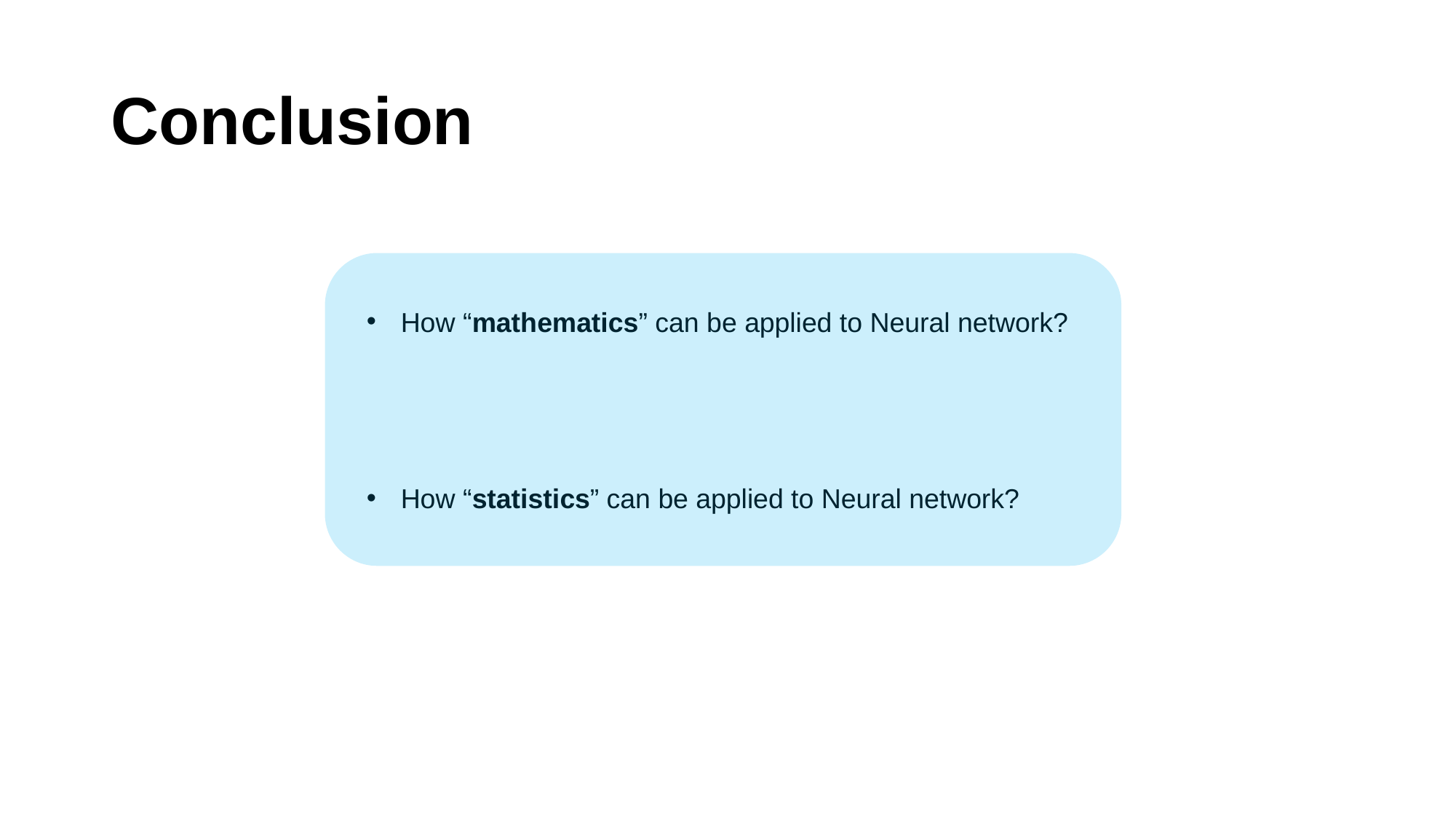

# Conclusion

How “mathematics” can be applied to Neural network?
How “statistics” can be applied to Neural network?